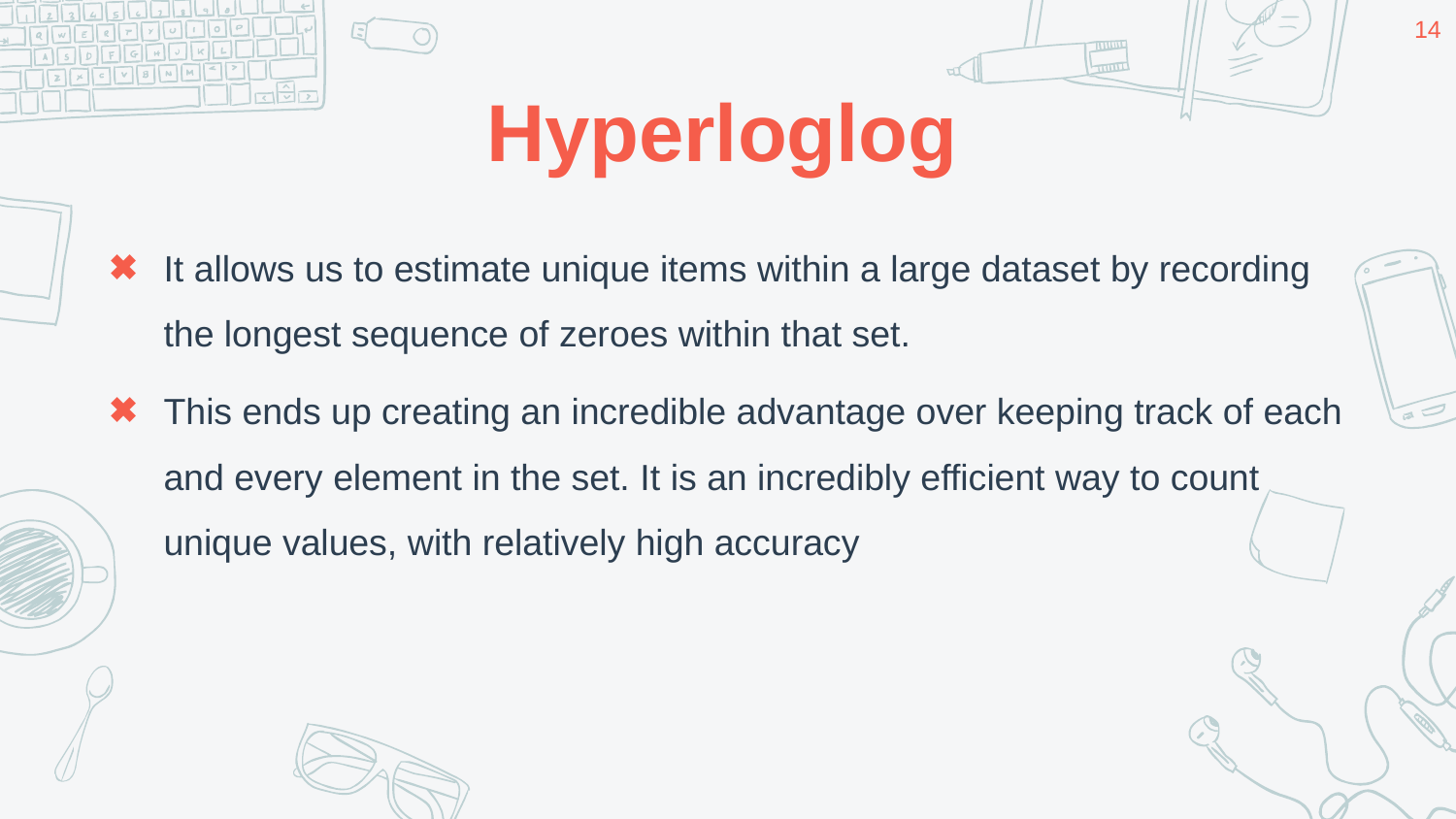

14
# Hyperloglog
It allows us to estimate unique items within a large dataset by recording the longest sequence of zeroes within that set.
This ends up creating an incredible advantage over keeping track of each and every element in the set. It is an incredibly efficient way to count unique values, with relatively high accuracy